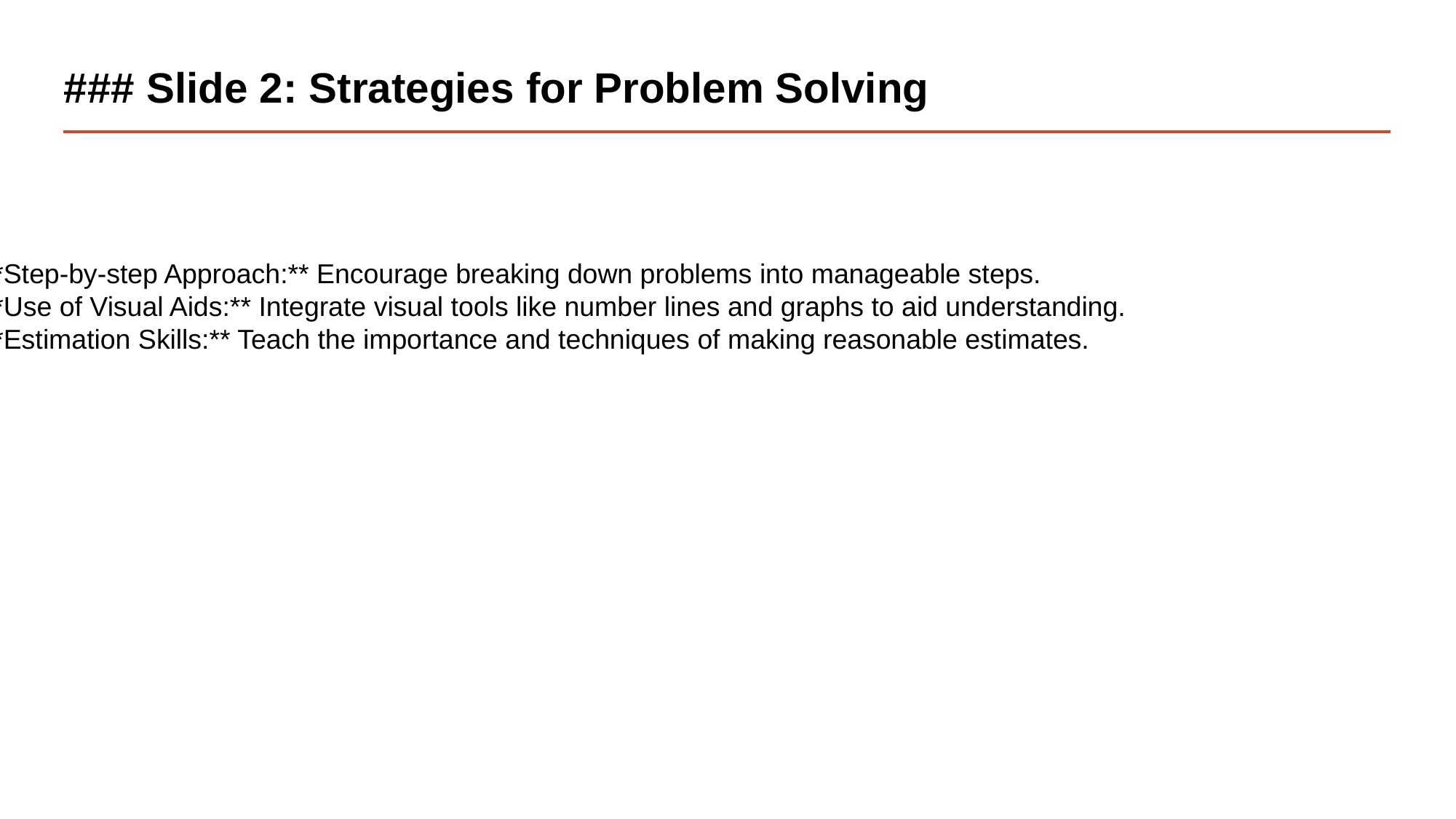

# ### Slide 2: Strategies for Problem Solving

- **Step-by-step Approach:** Encourage breaking down problems into manageable steps.
- **Use of Visual Aids:** Integrate visual tools like number lines and graphs to aid understanding.
- **Estimation Skills:** Teach the importance and techniques of making reasonable estimates.